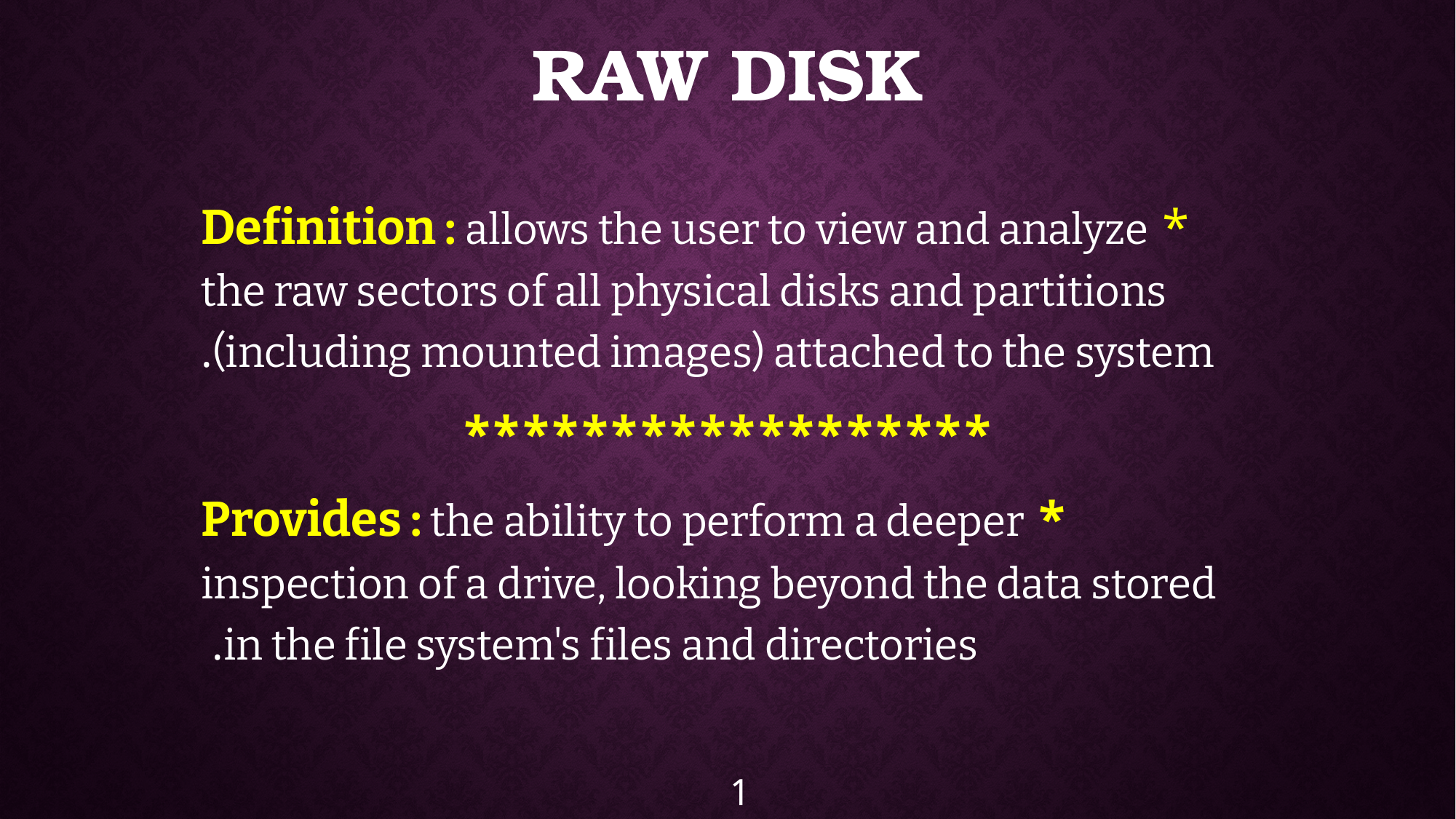

# RAW DISK
* Definition : allows the user to view and analyze the raw sectors of all physical disks and partitions (including mounted images) attached to the system.
******************
* Provides : the ability to perform a deeper inspection of a drive, looking beyond the data stored in the file system's files and directories.
1